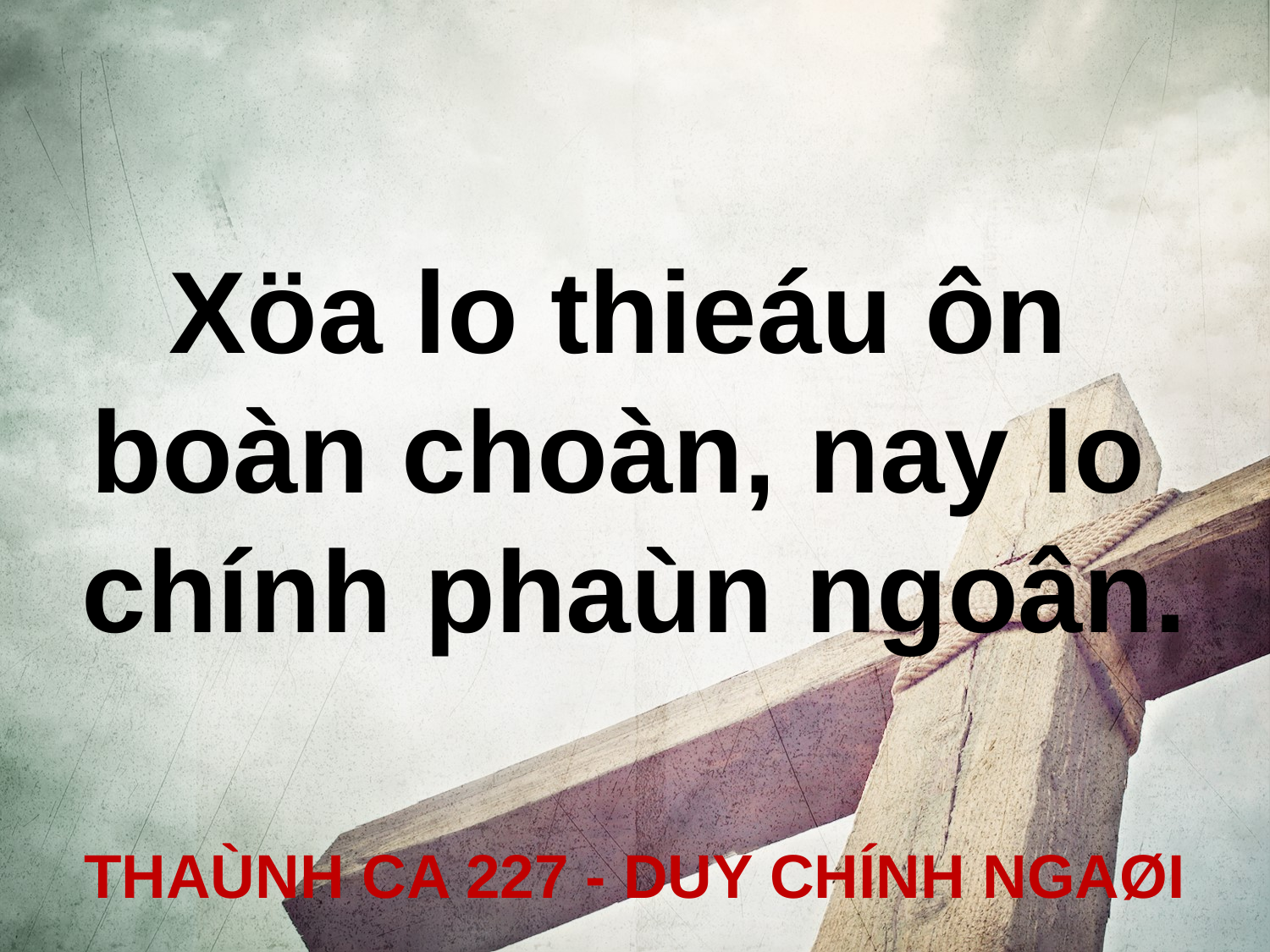

Xöa lo thieáu ôn
boàn choàn, nay lo
chính phaùn ngoân.
THAÙNH CA 227 - DUY CHÍNH NGAØI